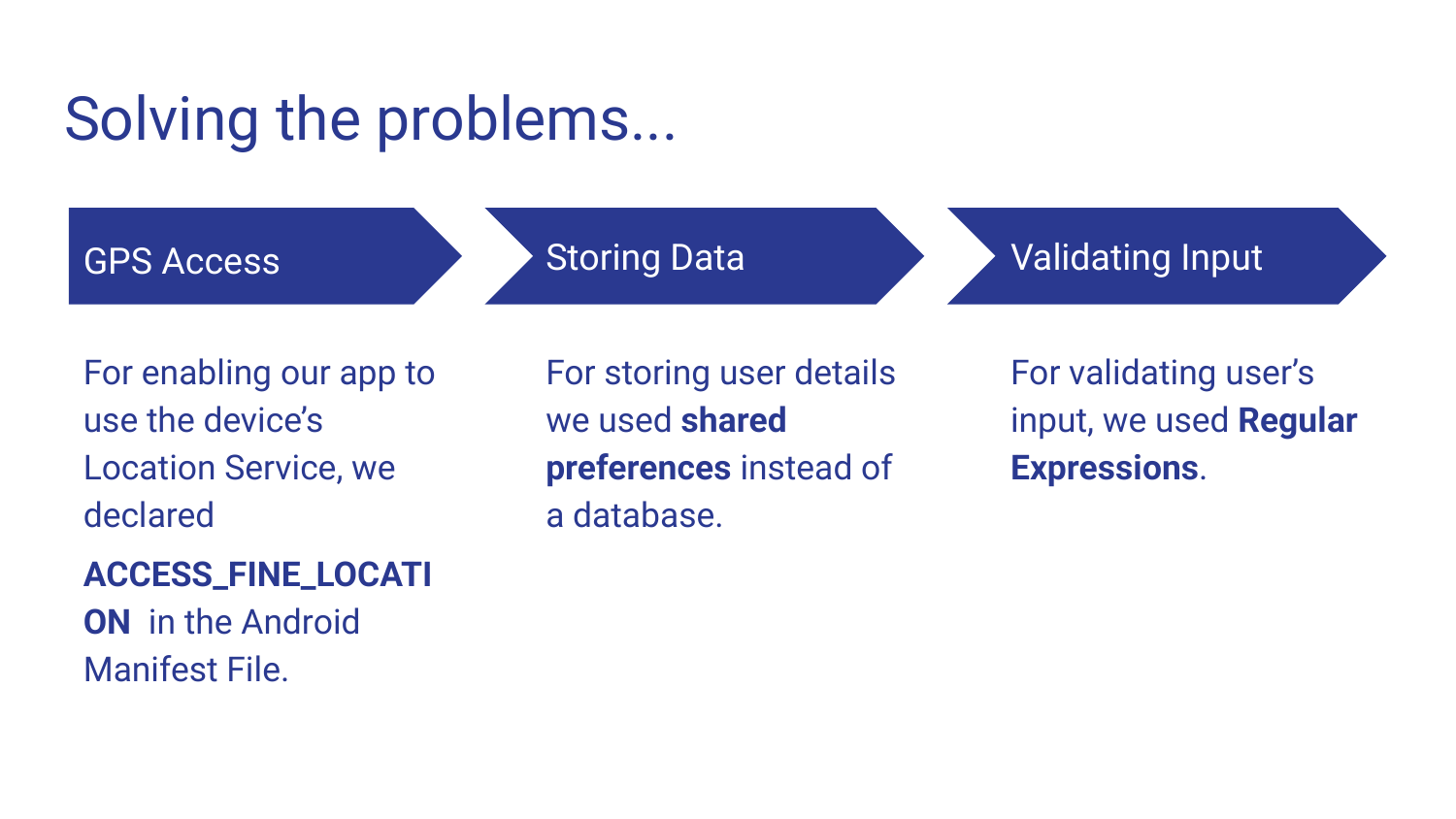

# Solving the problems...

GPS Access
Storing Data
Validating Input
For enabling our app to use the device’s Location Service, we declared
ACCESS_FINE_LOCATION  in the Android Manifest File.

For storing user details we used shared preferences instead of  a database.
For validating user’s input, we used Regular Expressions.